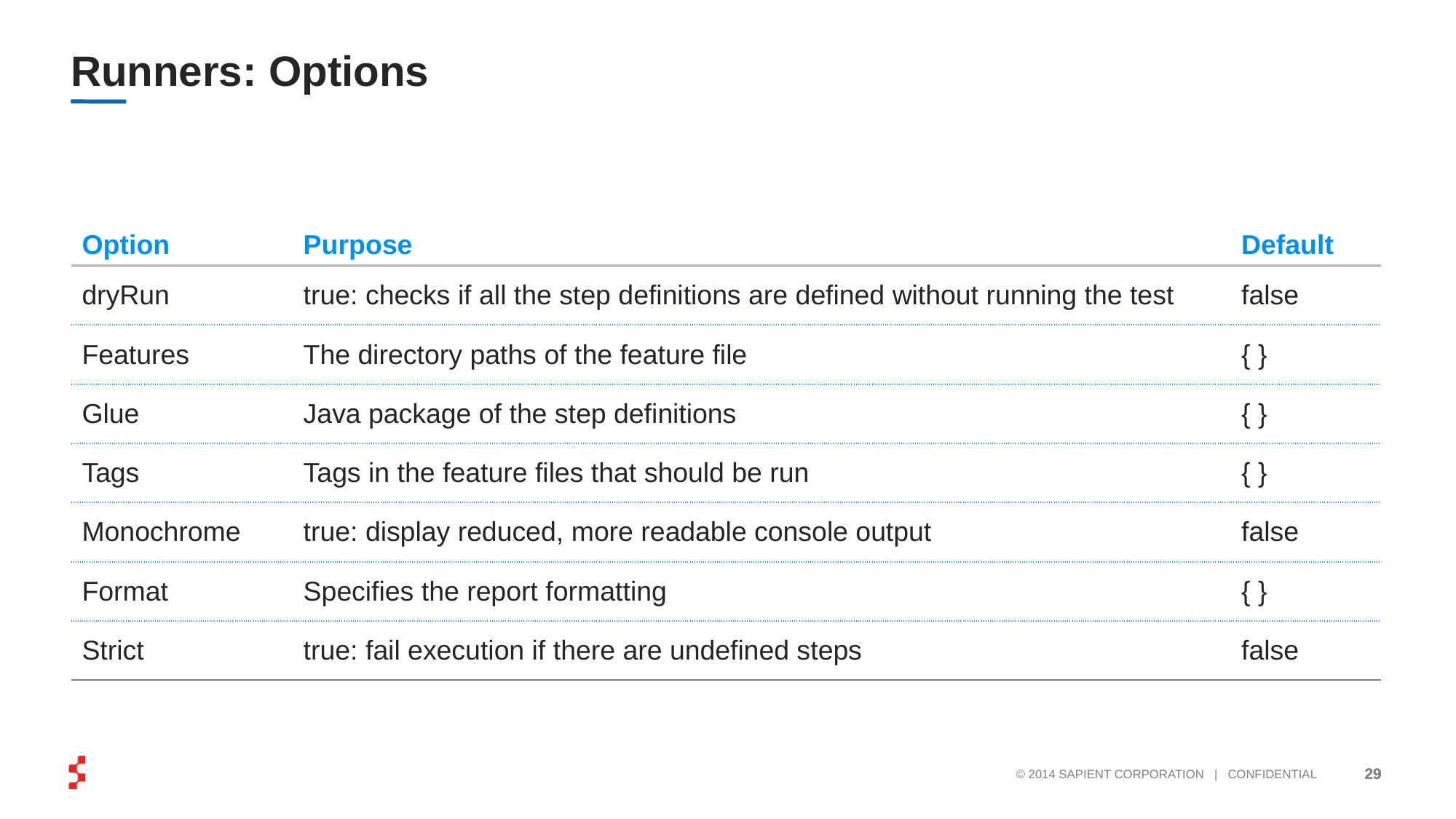

# Runners: Options

| Option | Purpose | Default |
| --- | --- | --- |
| dryRun | true: checks if all the step definitions are defined without running the test | false |
| Features | The directory paths of the feature file | { } |
| Glue | Java package of the step definitions | { } |
| Tags | Tags in the feature files that should be run | { } |
| Monochrome | true: display reduced, more readable console output | false |
| Format | Specifies the report formatting | { } |
| Strict | true: fail execution if there are undefined steps | false |